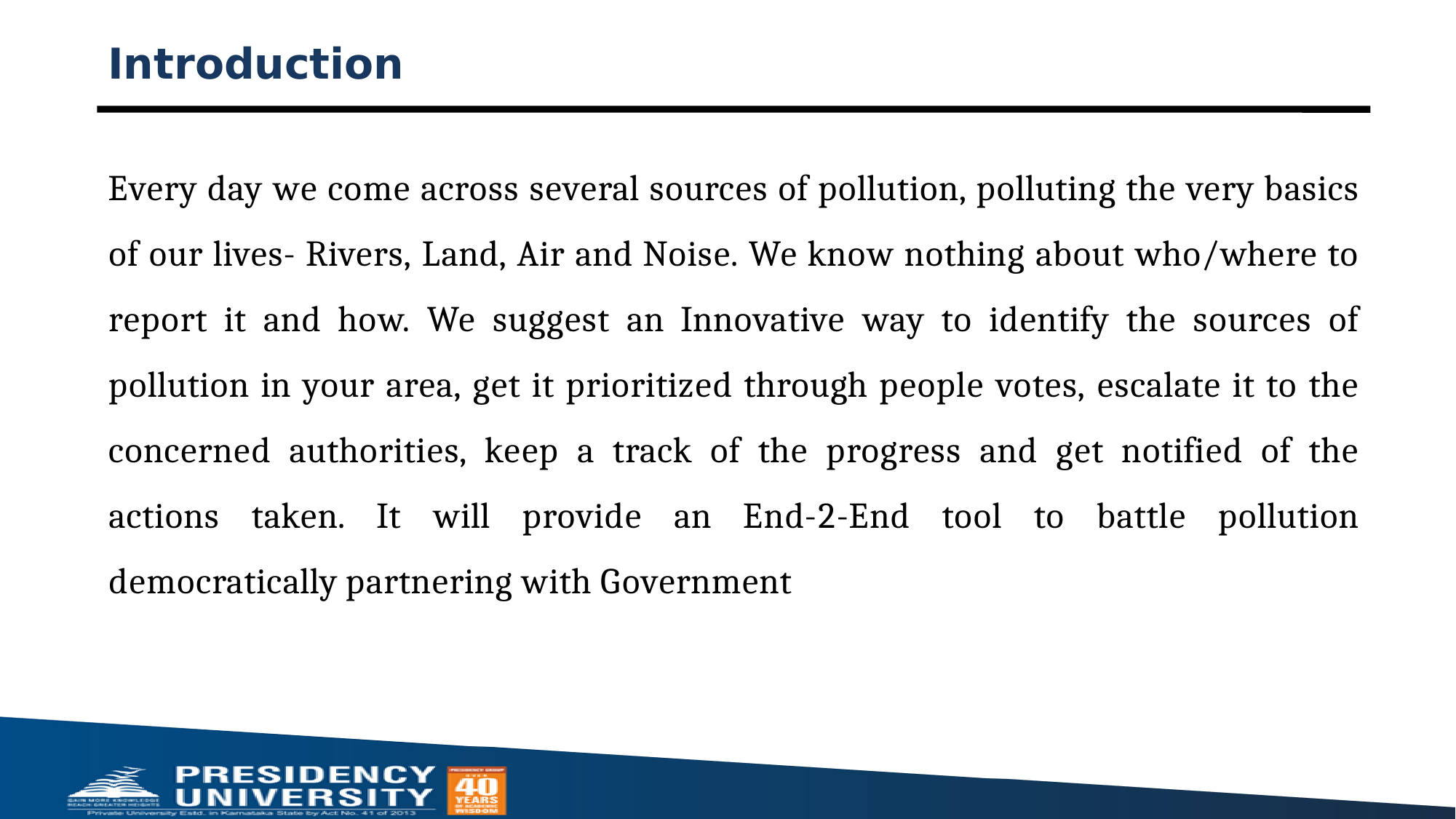

# Introduction
Every day we come across several sources of pollution, polluting the very basics of our lives- Rivers, Land, Air and Noise. We know nothing about who/where to report it and how. We suggest an Innovative way to identify the sources of pollution in your area, get it prioritized through people votes, escalate it to the concerned authorities, keep a track of the progress and get notified of the actions taken. It will provide an End-2-End tool to battle pollution democratically partnering with Government